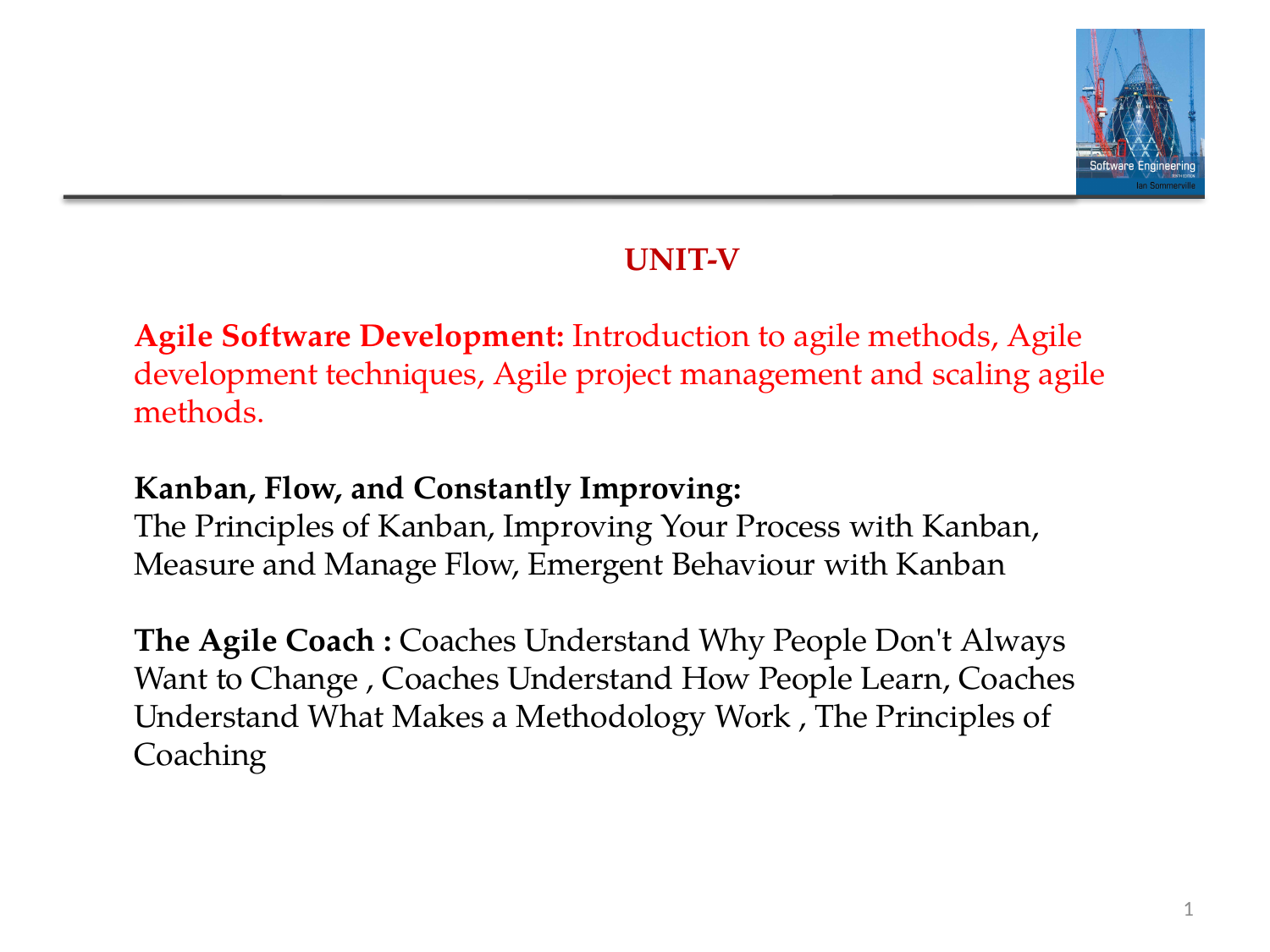

# UNIT-V Agile Software Development: Introduction to agile methods, Agile development techniques, Agile project management and scaling agile methods. Kanban, Flow, and Constantly Improving: The Principles of Kanban, Improving Your Process with Kanban, Measure and Manage Flow, Emergent Behaviour with Kanban The Agile Coach : Coaches Understand Why People Don't Always Want to Change , Coaches Understand How People Learn, Coaches Understand What Makes a Methodology Work , The Principles of Coaching
1